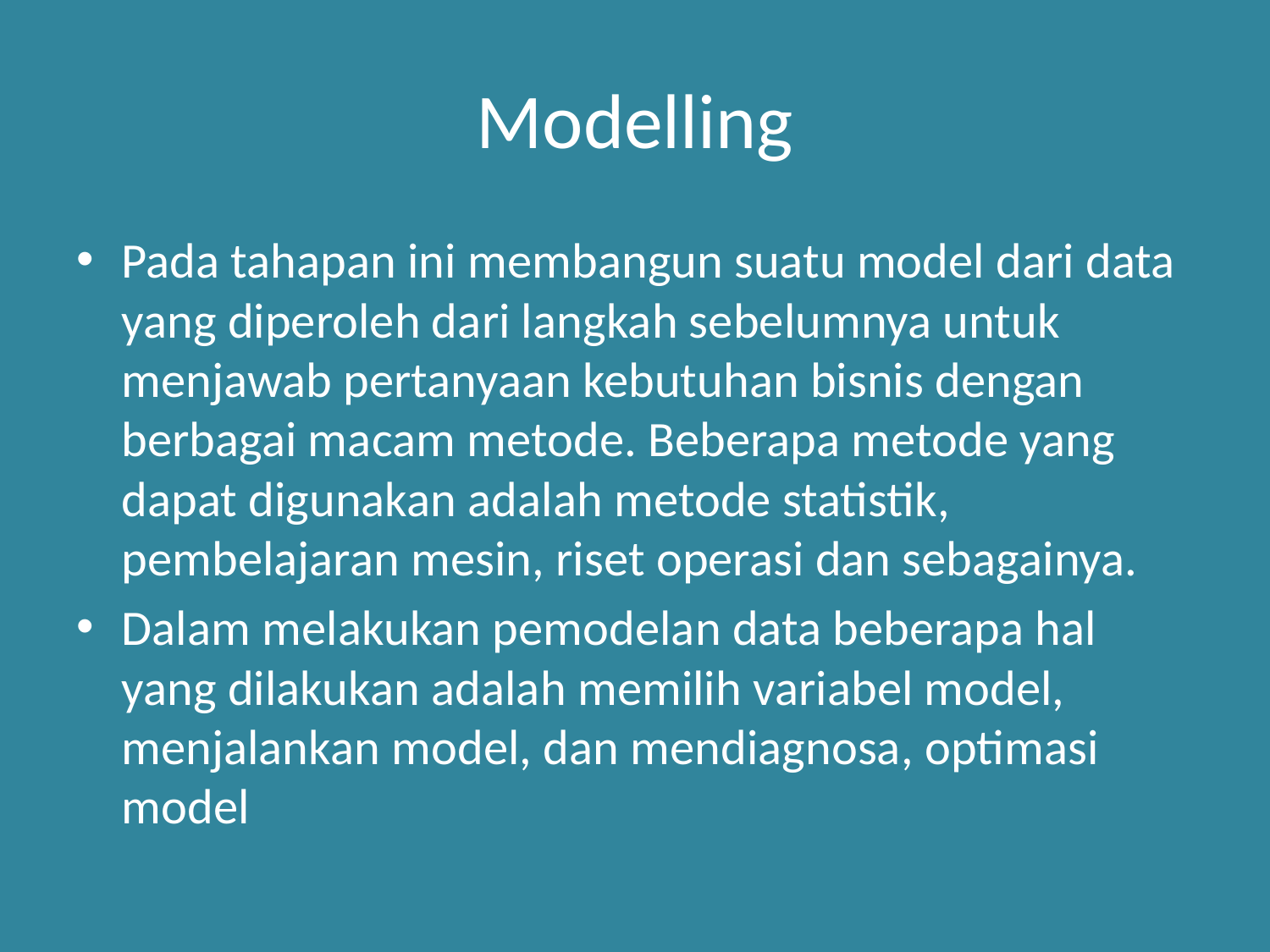

# Modelling
Pada tahapan ini membangun suatu model dari data yang diperoleh dari langkah sebelumnya untuk menjawab pertanyaan kebutuhan bisnis dengan berbagai macam metode. Beberapa metode yang dapat digunakan adalah metode statistik, pembelajaran mesin, riset operasi dan sebagainya.
Dalam melakukan pemodelan data beberapa hal yang dilakukan adalah memilih variabel model, menjalankan model, dan mendiagnosa, optimasi model